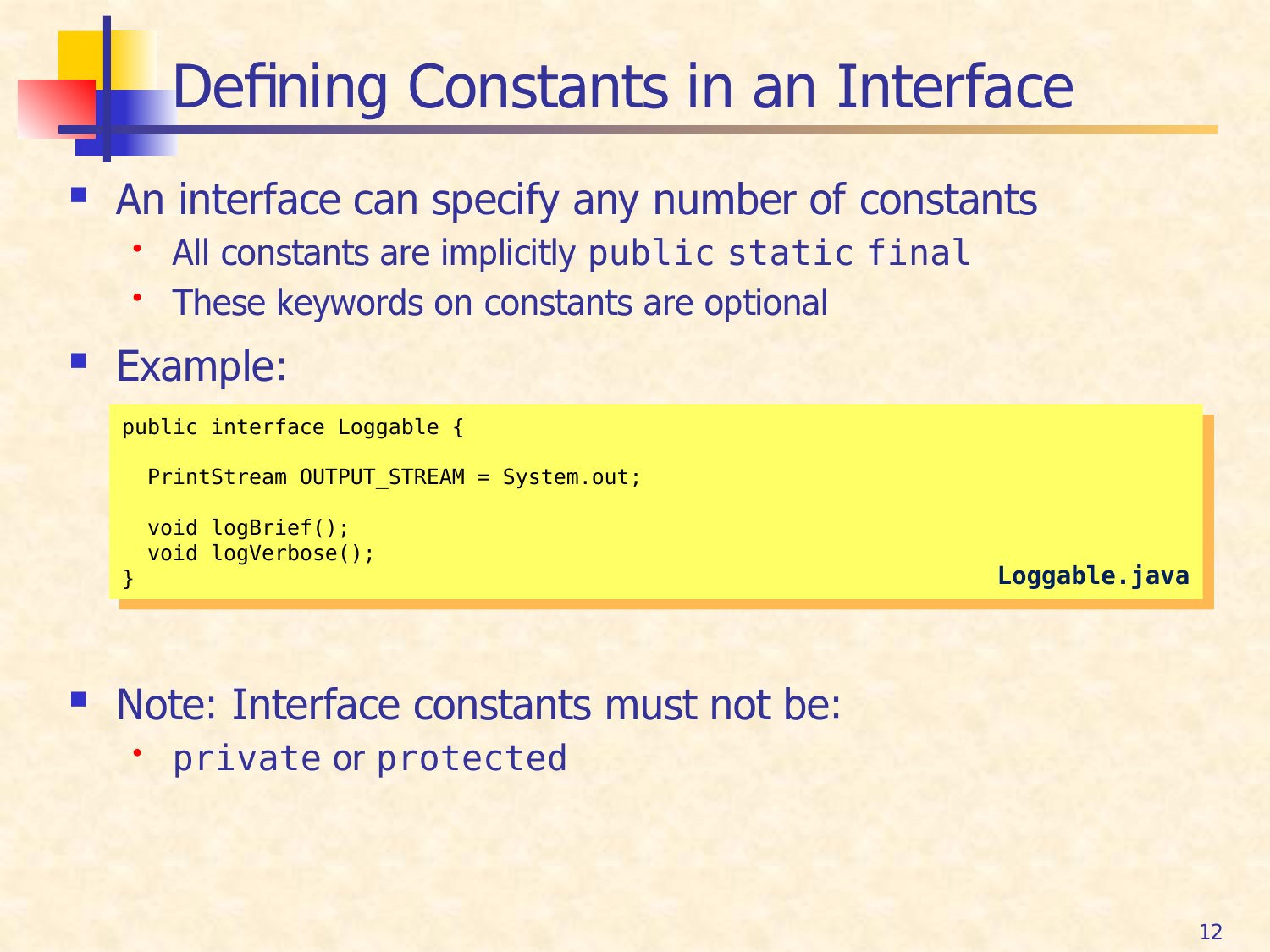

# Defining Constants in an Interface
An interface can specify any number of constants
All constants are implicitly public static final
These keywords on constants are optional
Example:

Note: Interface constants must not be:
private or protected

public interface Loggable {

  PrintStream OUTPUT_STREAM = System.out;

  void logBrief();
  void logVerbose();
}
Loggable.java
12